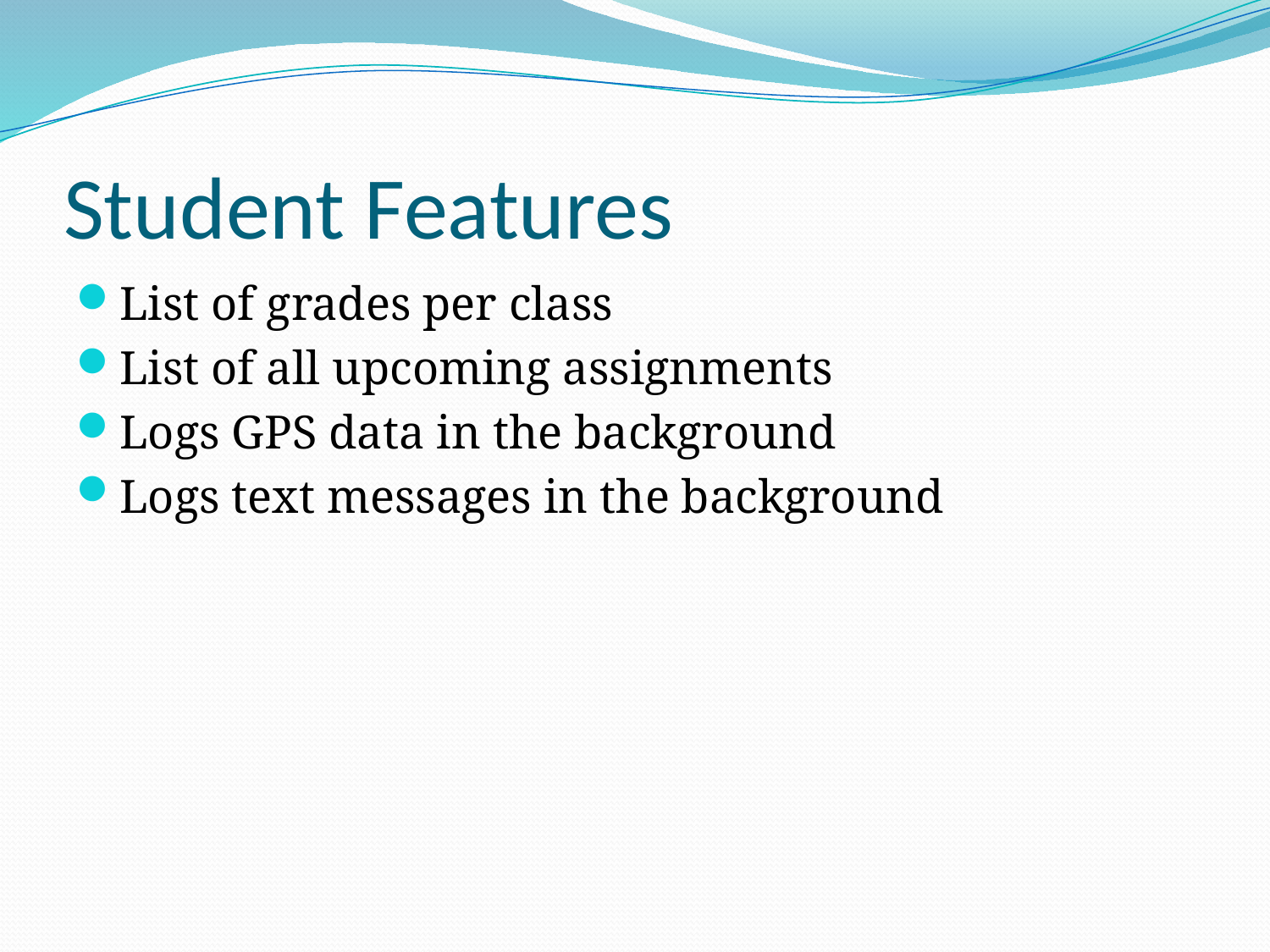

# Student Features
List of grades per class
List of all upcoming assignments
Logs GPS data in the background
Logs text messages in the background